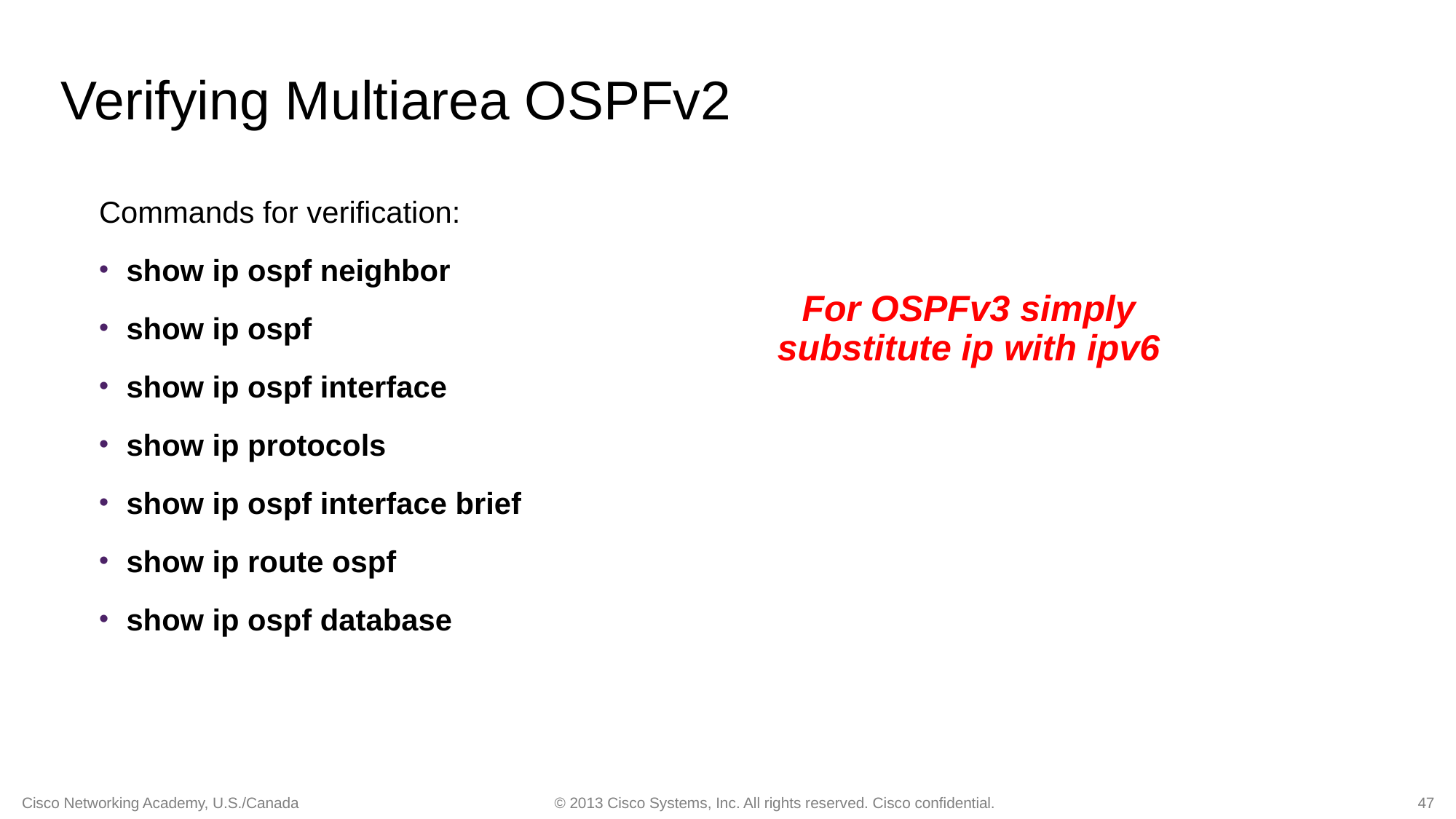

# Verifying Multiarea OSPFv2
Commands for verification:
show ip ospf neighbor
show ip ospf
show ip ospf interface
show ip protocols
show ip ospf interface brief
show ip route ospf
show ip ospf database

For OSPFv3 simply substitute ip with ipv6